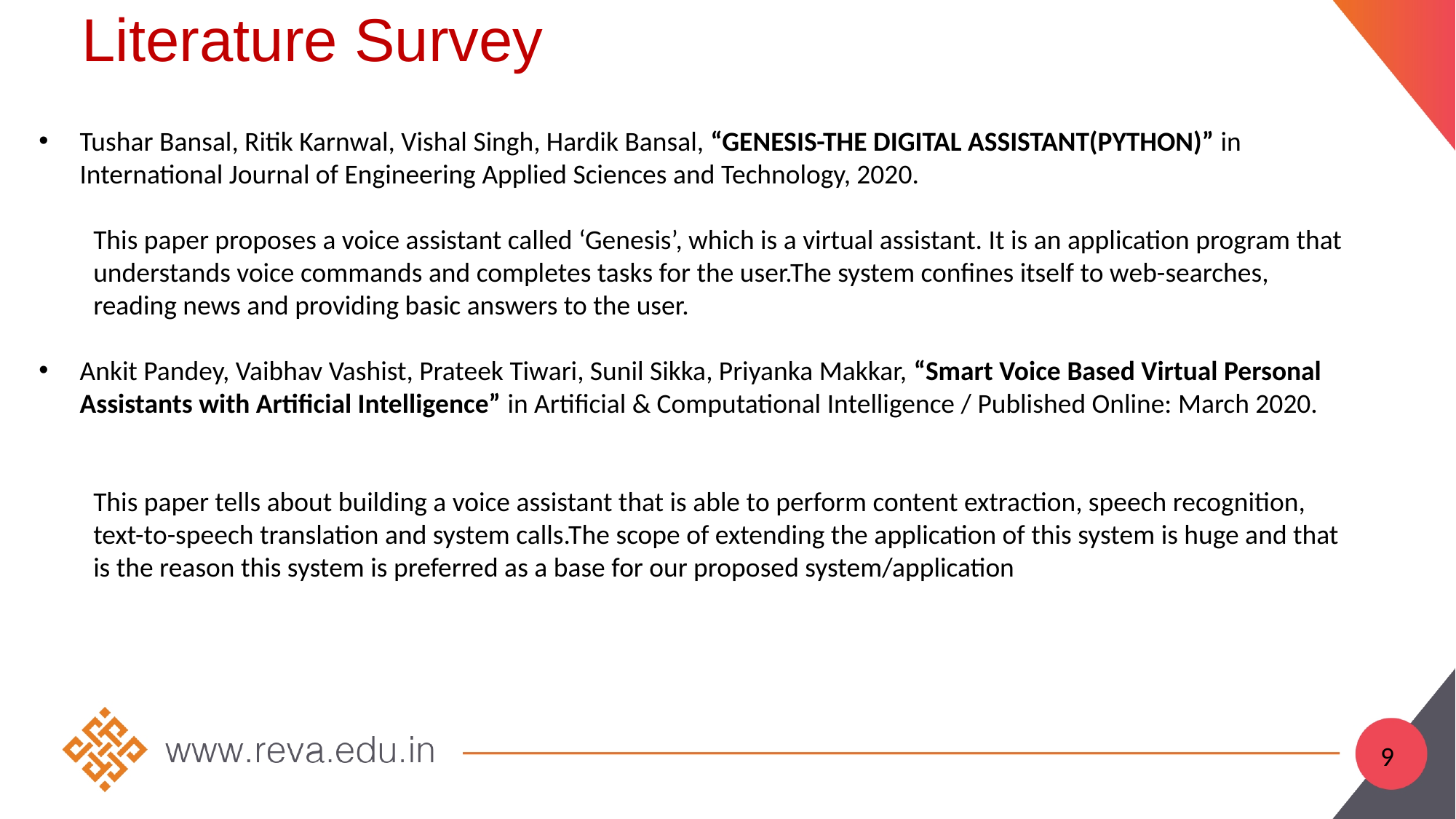

# Literature Survey
Tushar Bansal, Ritik Karnwal, Vishal Singh, Hardik Bansal, “GENESIS-THE DIGITAL ASSISTANT(PYTHON)” in International Journal of Engineering Applied Sciences and Technology, 2020.

This paper proposes a voice assistant called ‘Genesis’, which is a virtual assistant. It is an application program that understands voice commands and completes tasks for the user.The system confines itself to web-searches, reading news and providing basic answers to the user.

Ankit Pandey, Vaibhav Vashist, Prateek Tiwari, Sunil Sikka, Priyanka Makkar, “Smart Voice Based Virtual Personal Assistants with Artificial Intelligence” in Artificial & Computational Intelligence / Published Online: March 2020.

This paper tells about building a voice assistant that is able to perform content extraction, speech recognition, text-to-speech translation and system calls.The scope of extending the application of this system is huge and that is the reason this system is preferred as a base for our proposed system/application
9